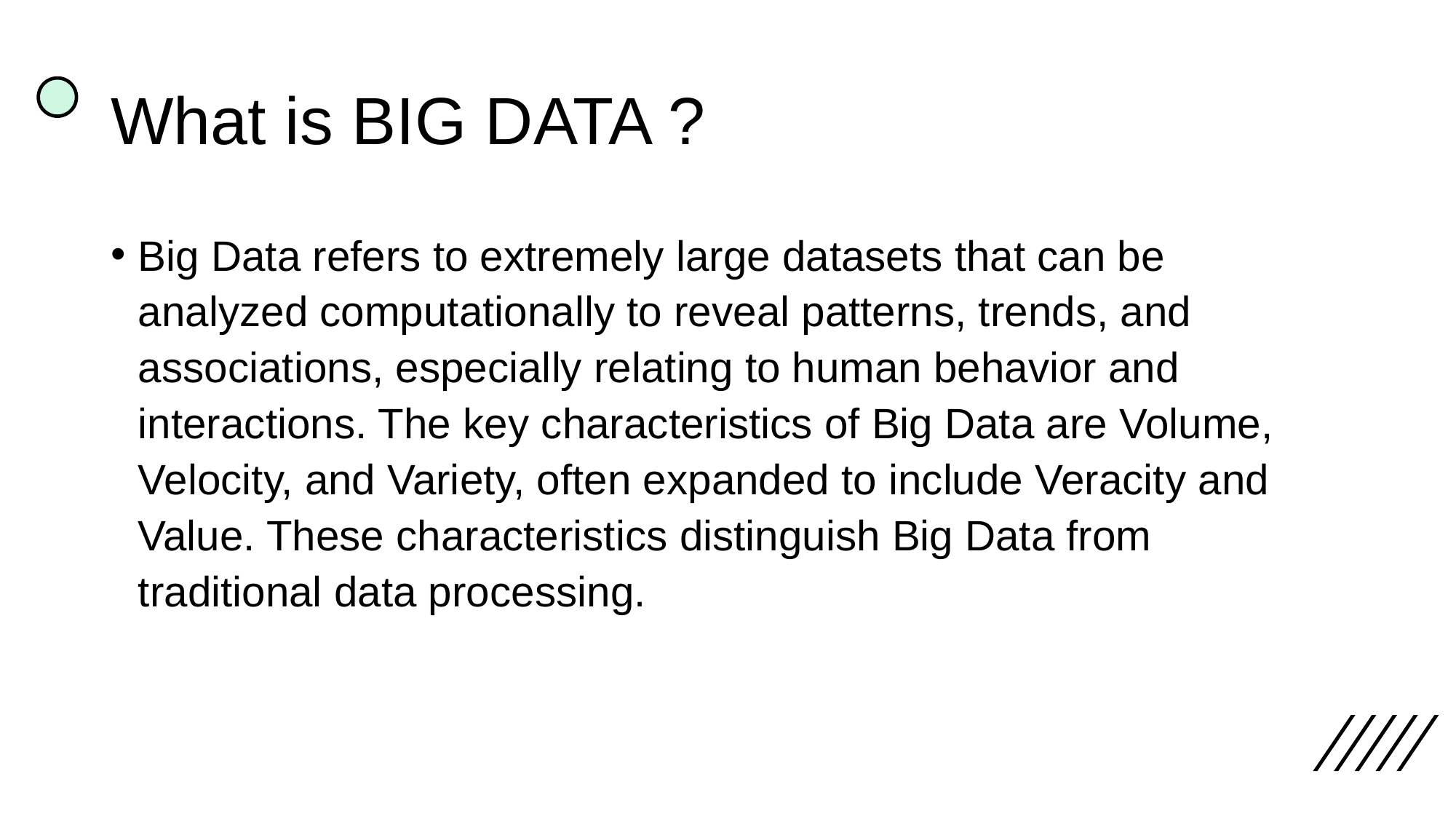

# What is BIG DATA ?
Big Data refers to extremely large datasets that can be analyzed computationally to reveal patterns, trends, and associations, especially relating to human behavior and interactions. The key characteristics of Big Data are Volume, Velocity, and Variety, often expanded to include Veracity and Value. These characteristics distinguish Big Data from traditional data processing.